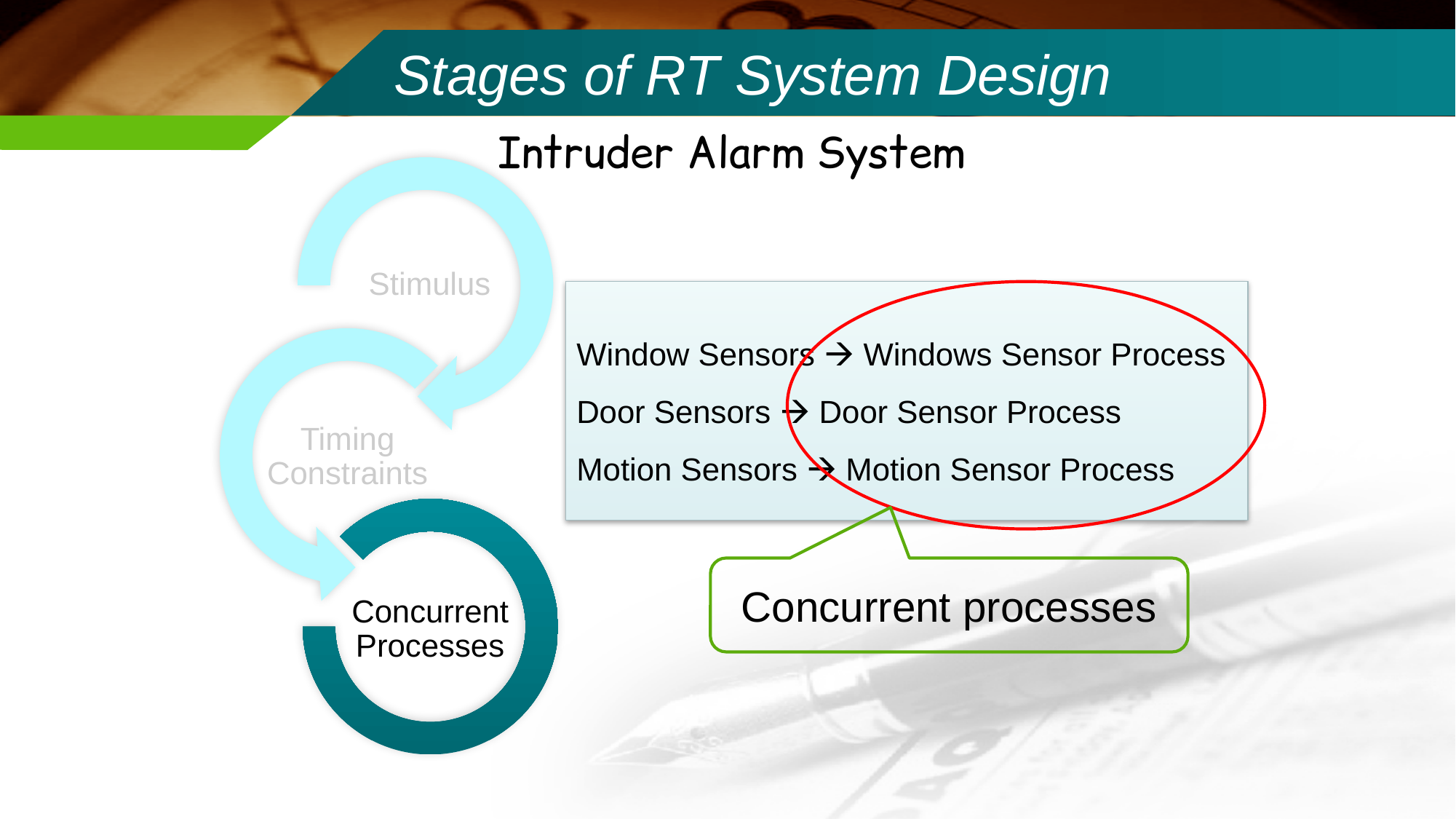

# Stages of RT System Design
Intruder Alarm System

Stimulus
Window Sensors 🡪 Windows Sensor Process
Door Sensors 🡪 Door Sensor Process
Motion Sensors 🡪 Motion Sensor Process

Timing Constraints

Concurrent processes

Concurrent Processes